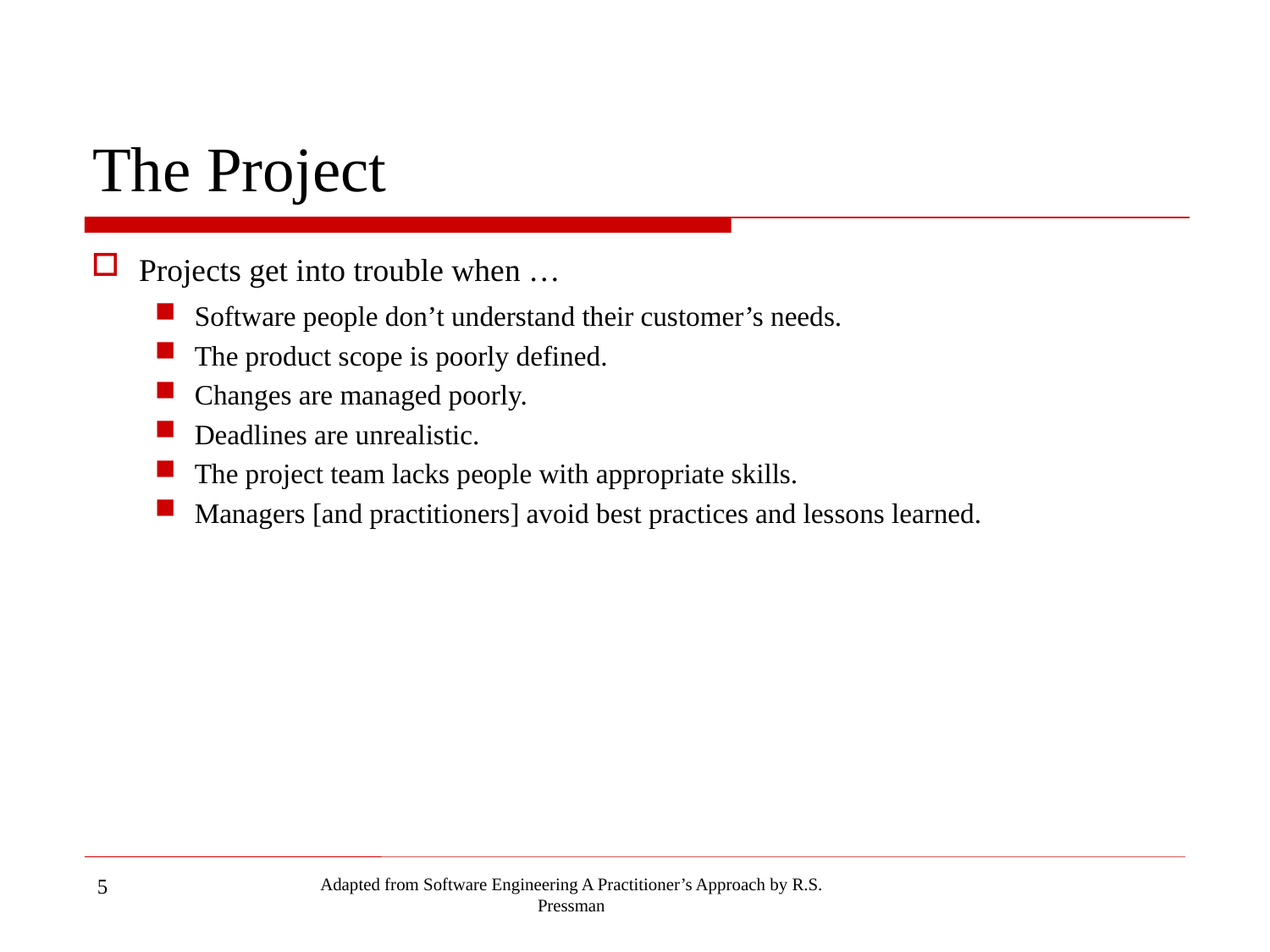

# The Project
Projects get into trouble when …
Software people don’t understand their customer’s needs.
The product scope is poorly defined.
Changes are managed poorly.
Deadlines are unrealistic.
The project team lacks people with appropriate skills.
Managers [and practitioners] avoid best practices and lessons learned.
5
Adapted from Software Engineering A Practitioner’s Approach by R.S. Pressman